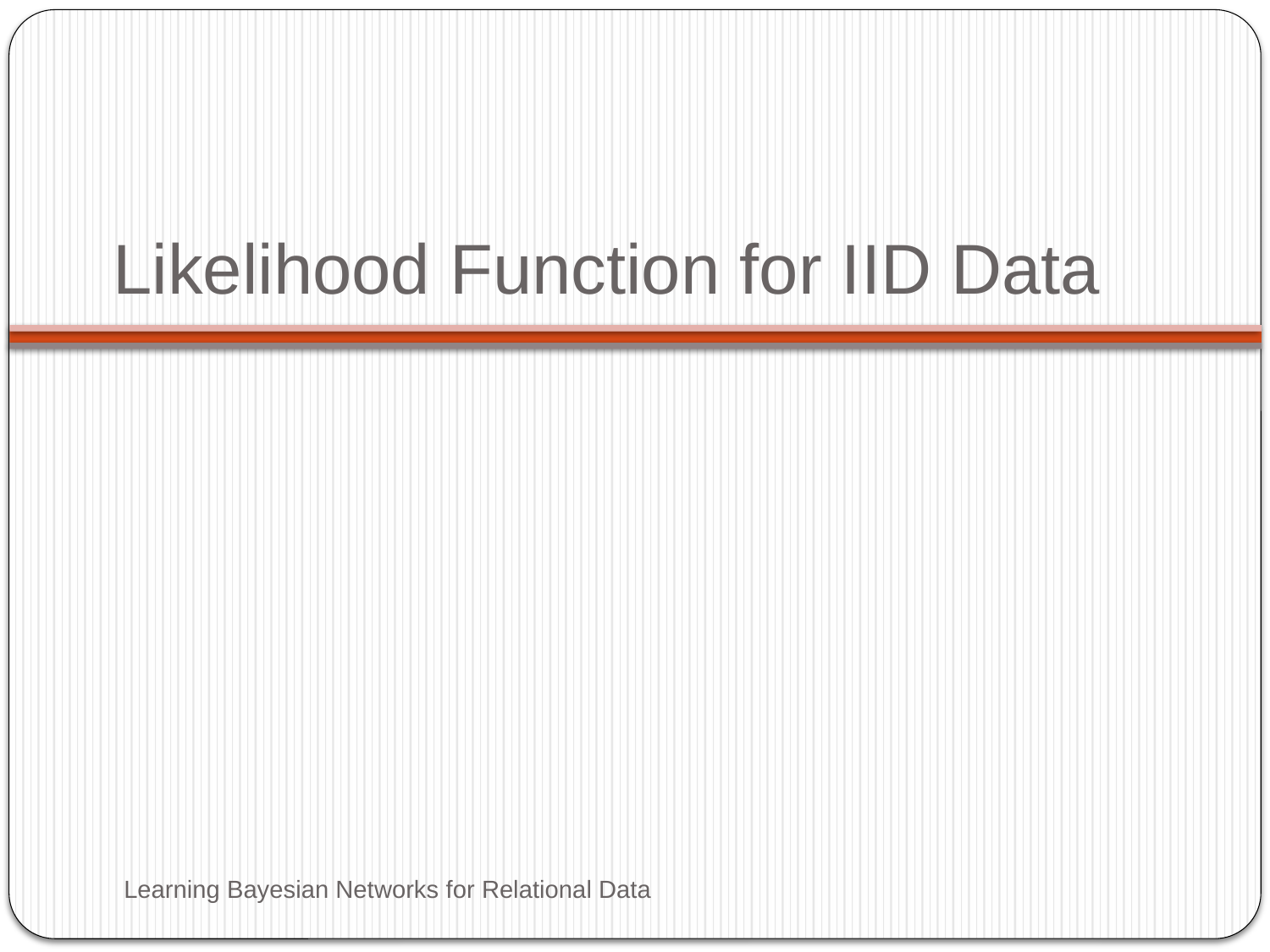

# Likelihood Function for IID Data

Learning Bayesian Networks for Relational Data